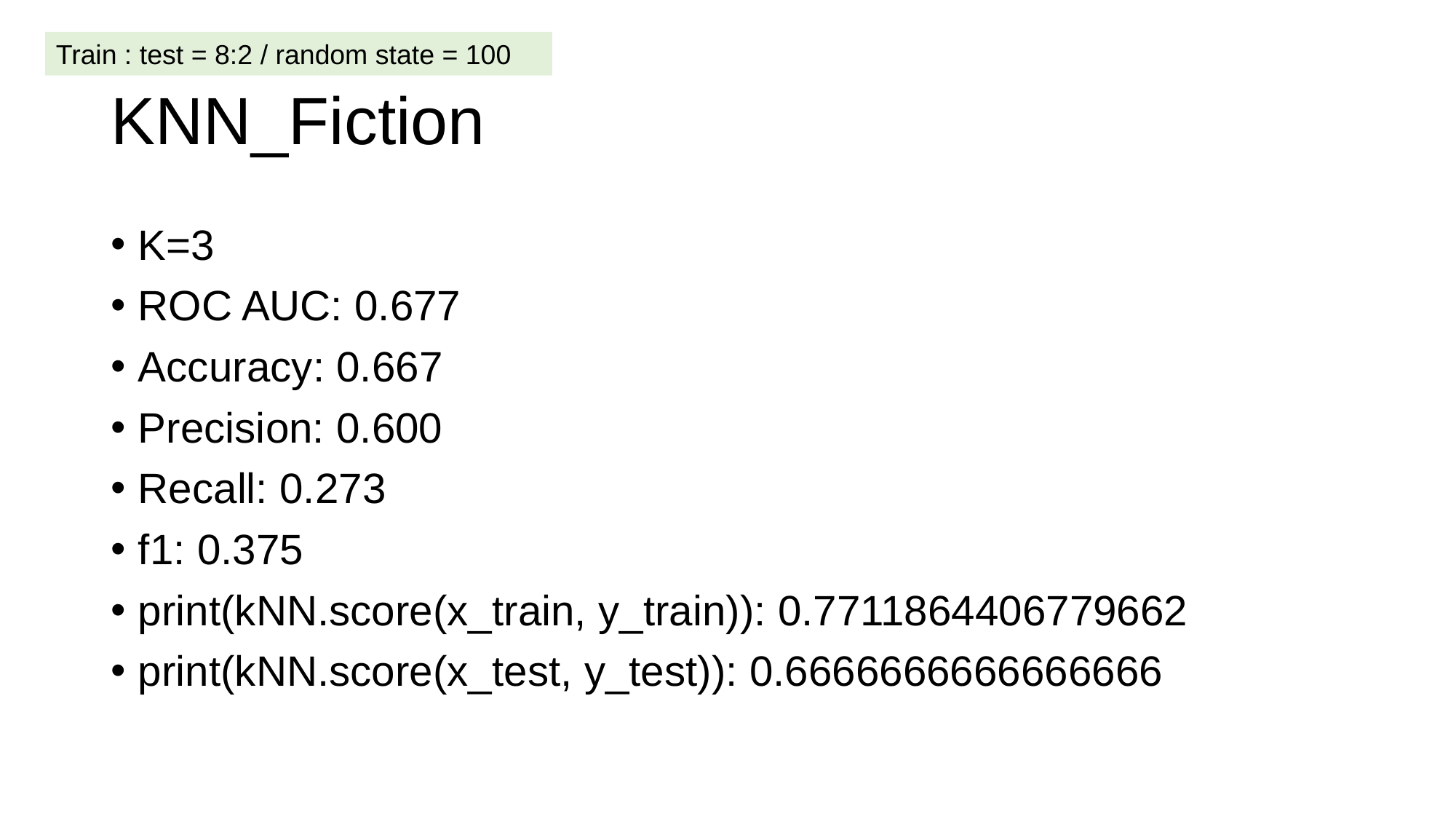

Train : test = 8:2 / random state = 100
# KNN_Fiction
K=3
ROC AUC: 0.677
Accuracy: 0.667
Precision: 0.600
Recall: 0.273
f1: 0.375
print(kNN.score(x_train, y_train)): 0.7711864406779662
print(kNN.score(x_test, y_test)): 0.6666666666666666